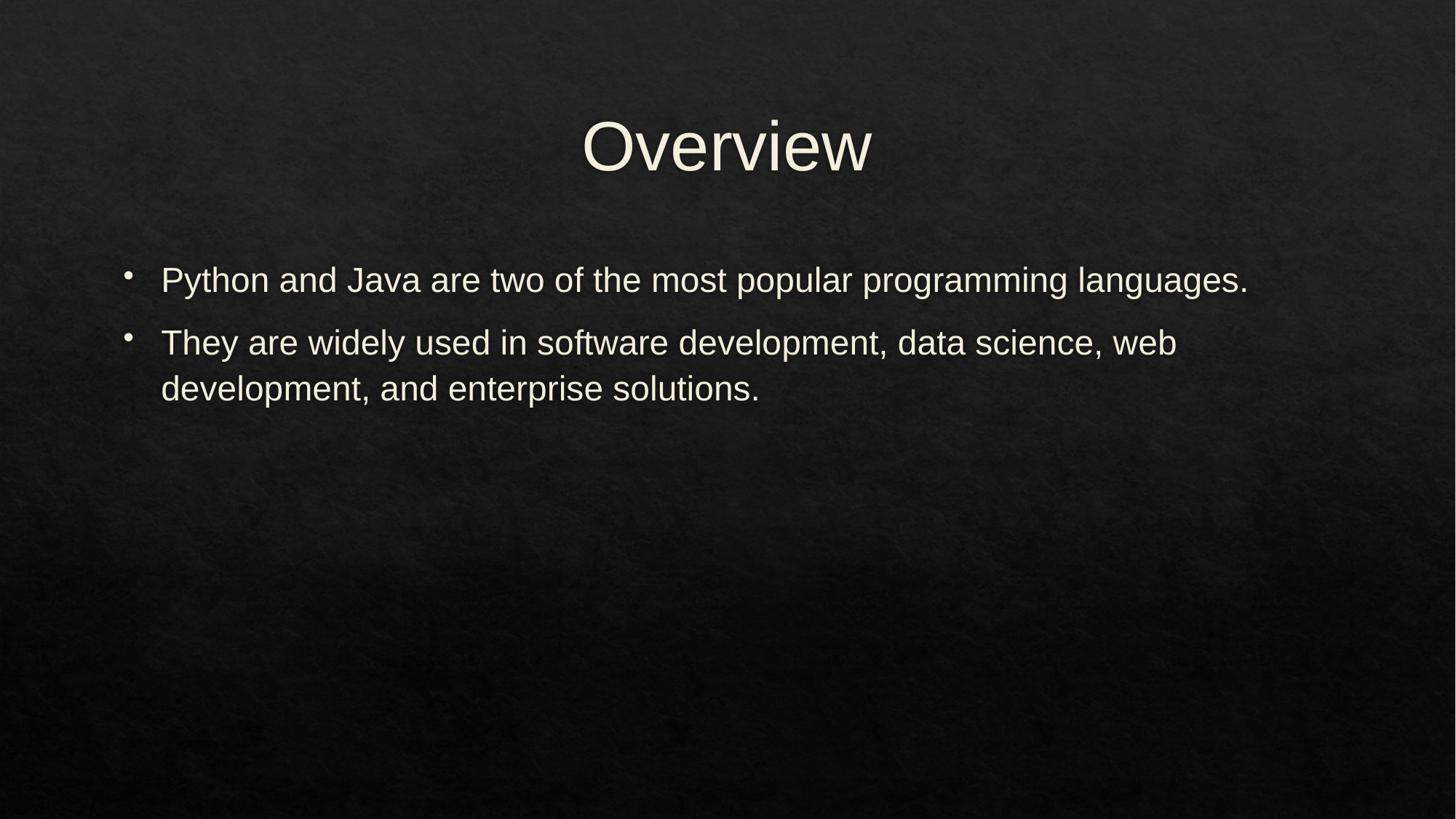

# Overview
Python and Java are two of the most popular programming languages.
They are widely used in software development, data science, web development, and enterprise solutions.